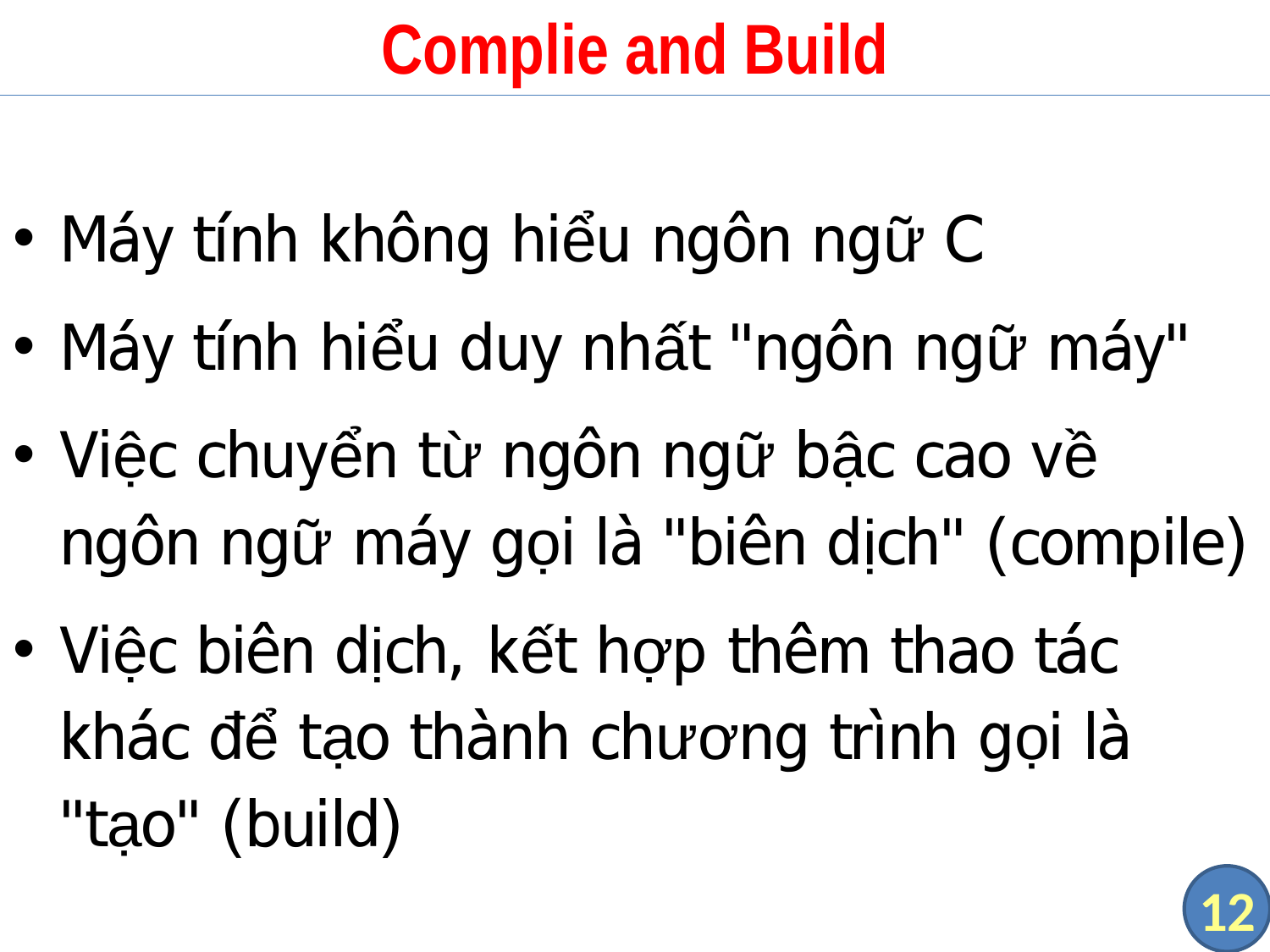

# Complie and Build
Máy tính không hiểu ngôn ngữ C
Máy tính hiểu duy nhất "ngôn ngữ máy"
Việc chuyển từ ngôn ngữ bậc cao về ngôn ngữ máy gọi là "biên dịch" (compile)
Việc biên dịch, kết hợp thêm thao tác khác để tạo thành chương trình gọi là "tạo" (build)
12